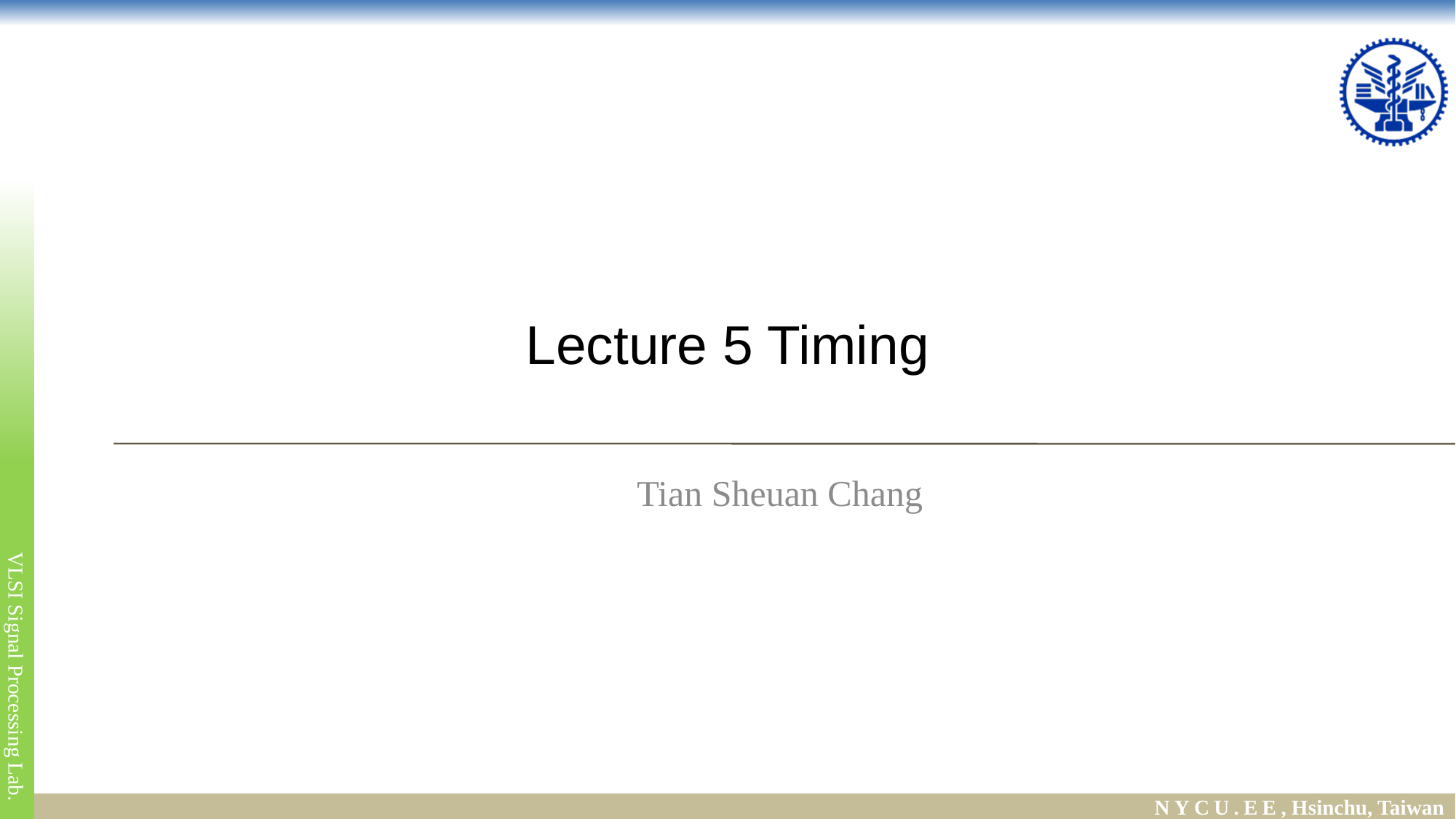

# Lecture 5 Timing
Tian Sheuan Chang